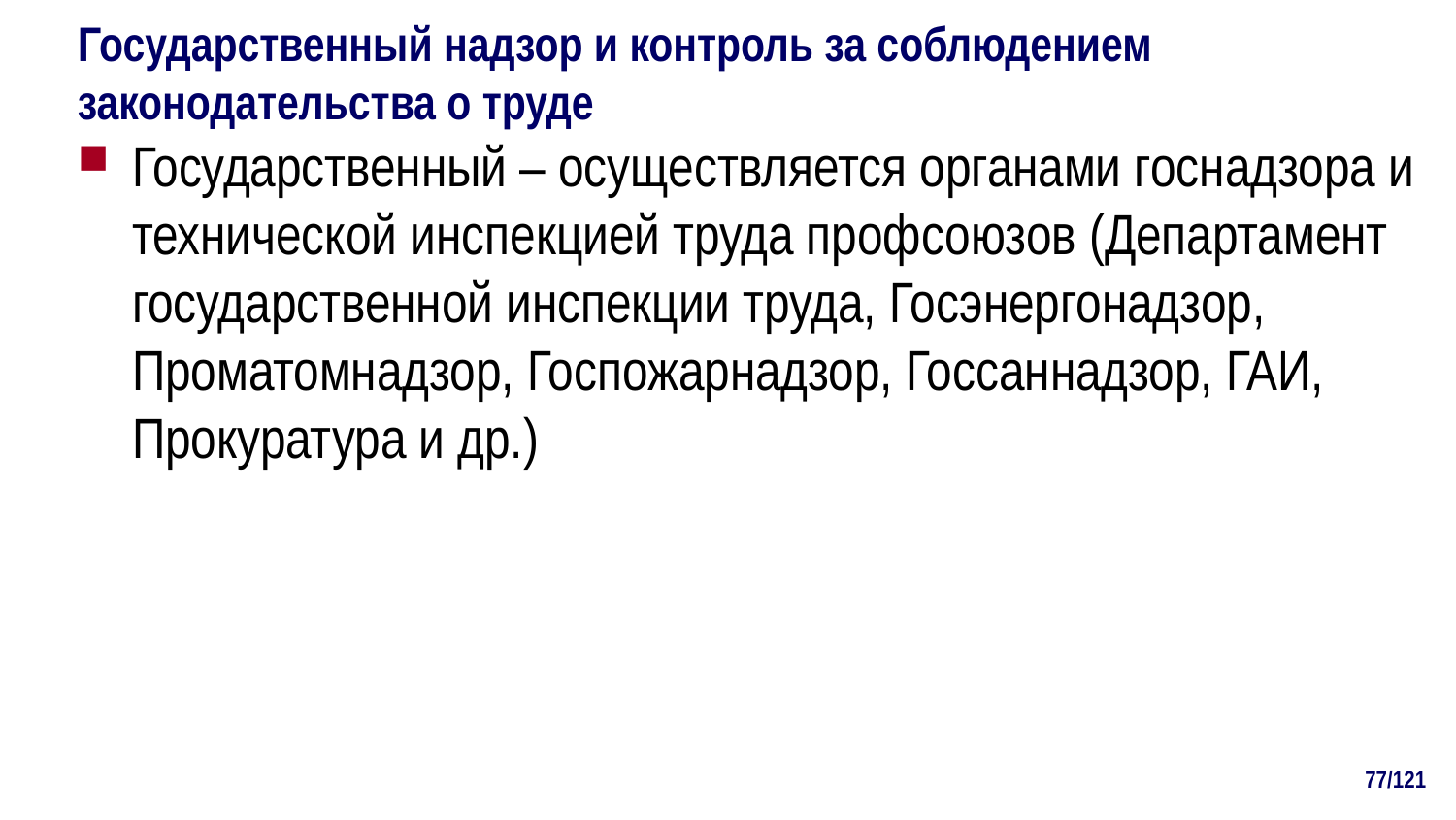

# Государственный надзор и контроль за соблюдением законодательства о труде
Государственный – осуществляется органами госнадзора и технической инспекцией труда профсоюзов (Департамент государственной инспекции труда, Госэнергонадзор, Проматомнадзор, Госпожарнадзор, Госсаннадзор, ГАИ, Прокуратура и др.)